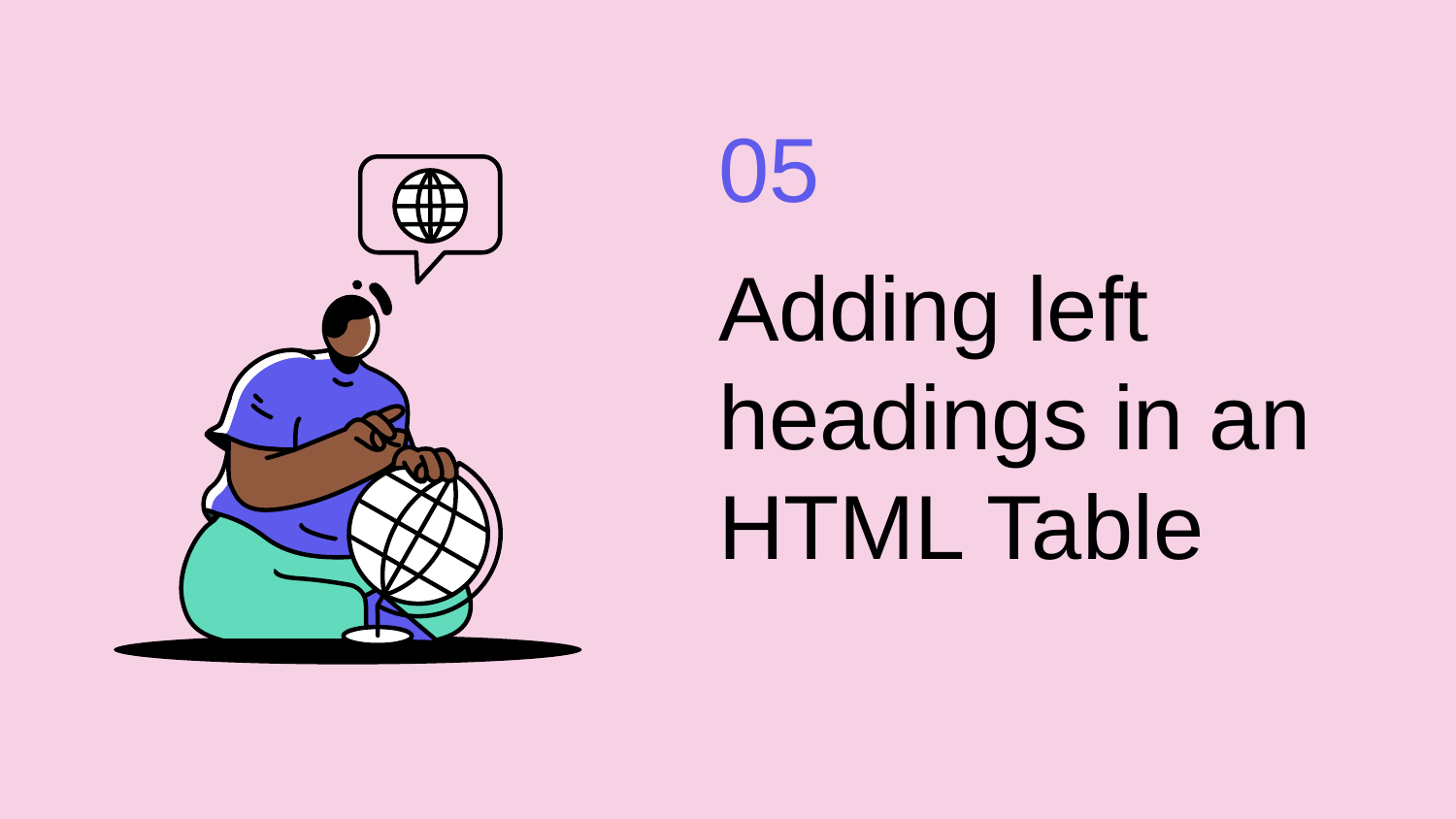

05

# Adding left headings in an HTML Table